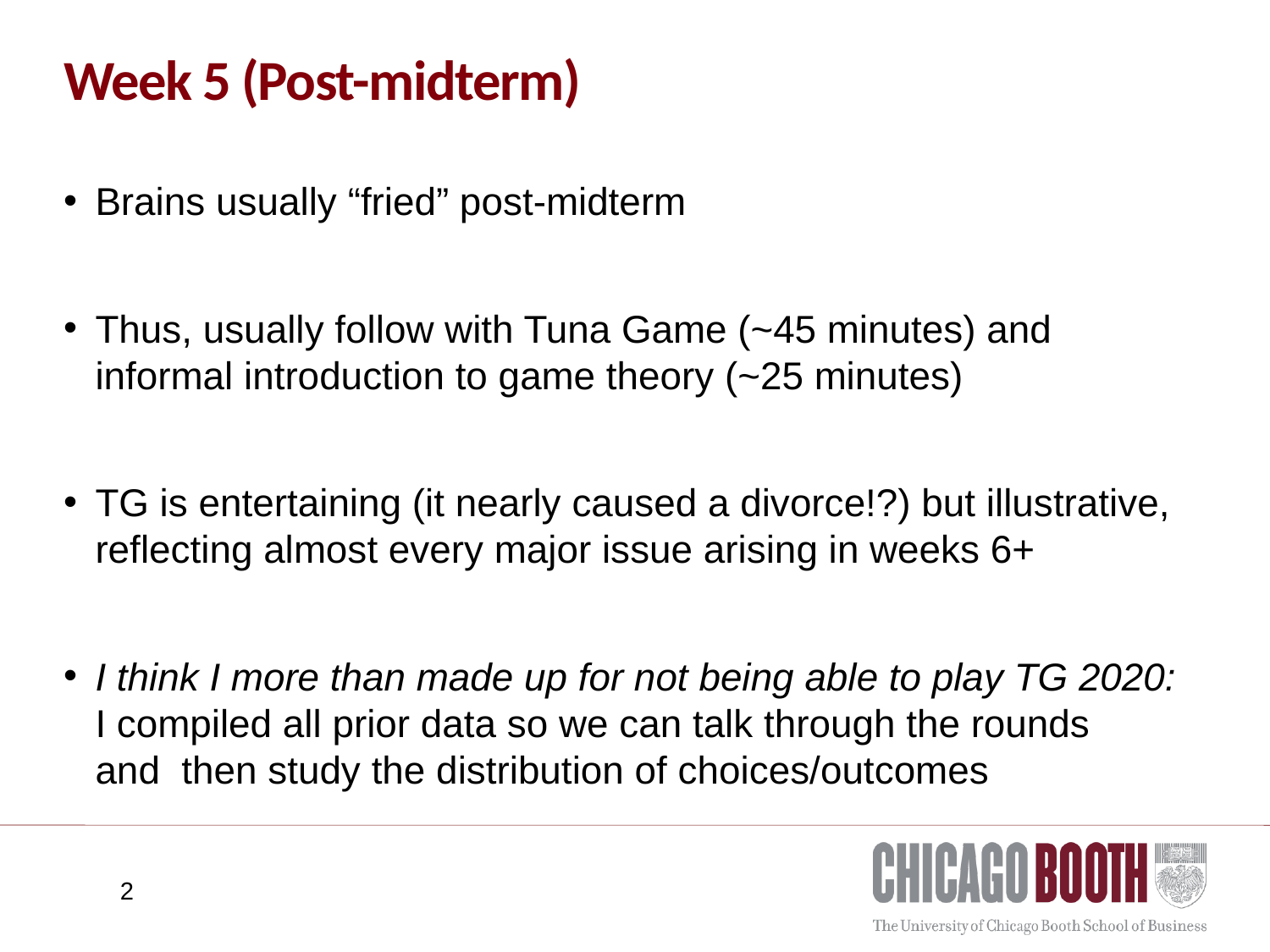

# Week 5 (Post-midterm)
Brains usually “fried” post-midterm

Thus, usually follow with Tuna Game (~45 minutes) and  informal introduction to game theory (~25 minutes)

TG is entertaining (it nearly caused a divorce!?) but illustrative, reflecting almost every major issue arising in weeks 6+

I think I more than made up for not being able to play TG 2020:  I compiled all prior data so we can talk through the rounds     and  then study the distribution of choices/outcomes